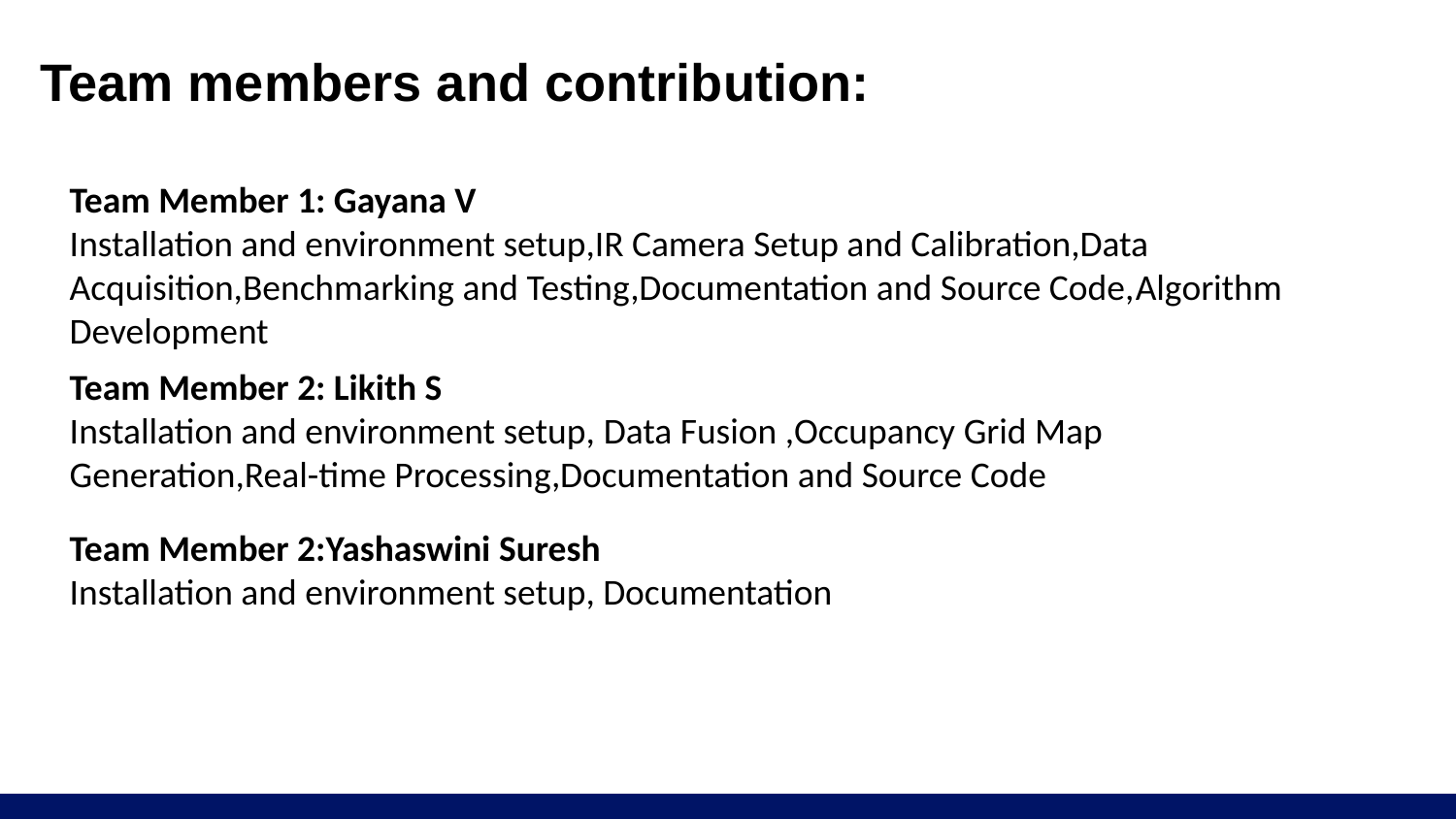

# Team members and contribution:
Team Member 1: Gayana V
Installation and environment setup,IR Camera Setup and Calibration,Data Acquisition,Benchmarking and Testing,Documentation and Source Code,Algorithm Development
Team Member 2: Likith S
Installation and environment setup, Data Fusion ,Occupancy Grid Map Generation,Real-time Processing,Documentation and Source Code
Team Member 2:Yashaswini Suresh
Installation and environment setup, Documentation